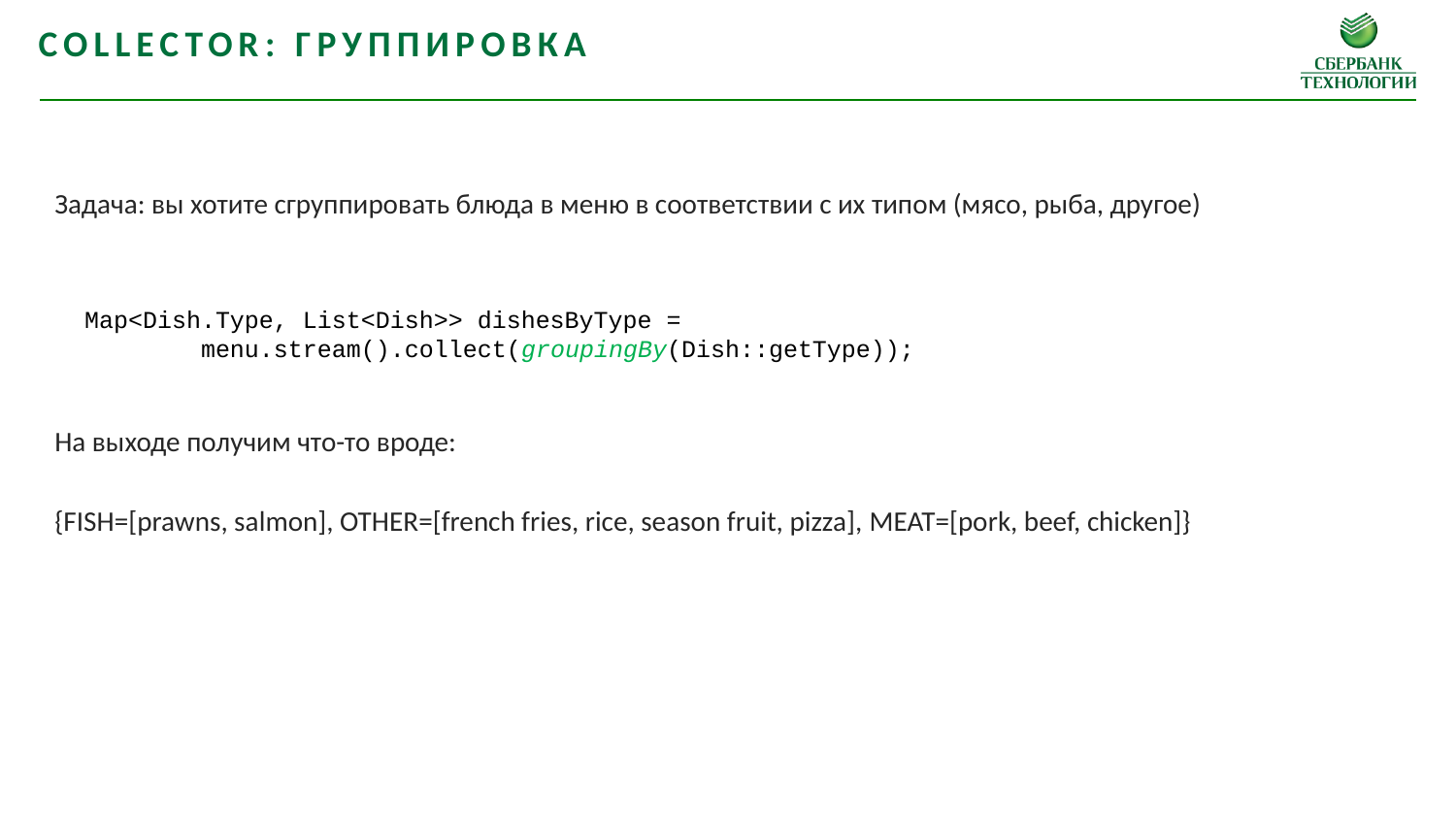

Collector: группировка
Задача: вы хотите сгруппировать блюда в меню в соответствии с их типом (мясо, рыба, другое)

На выходе получим что-то вроде:

{FISH=[prawns, salmon], OTHER=[french fries, rice, season fruit, pizza], MEAT=[pork, beef, chicken]}

Map<Dish.Type, List<Dish>> dishesByType =
        menu.stream().collect(groupingBy(Dish::getType));